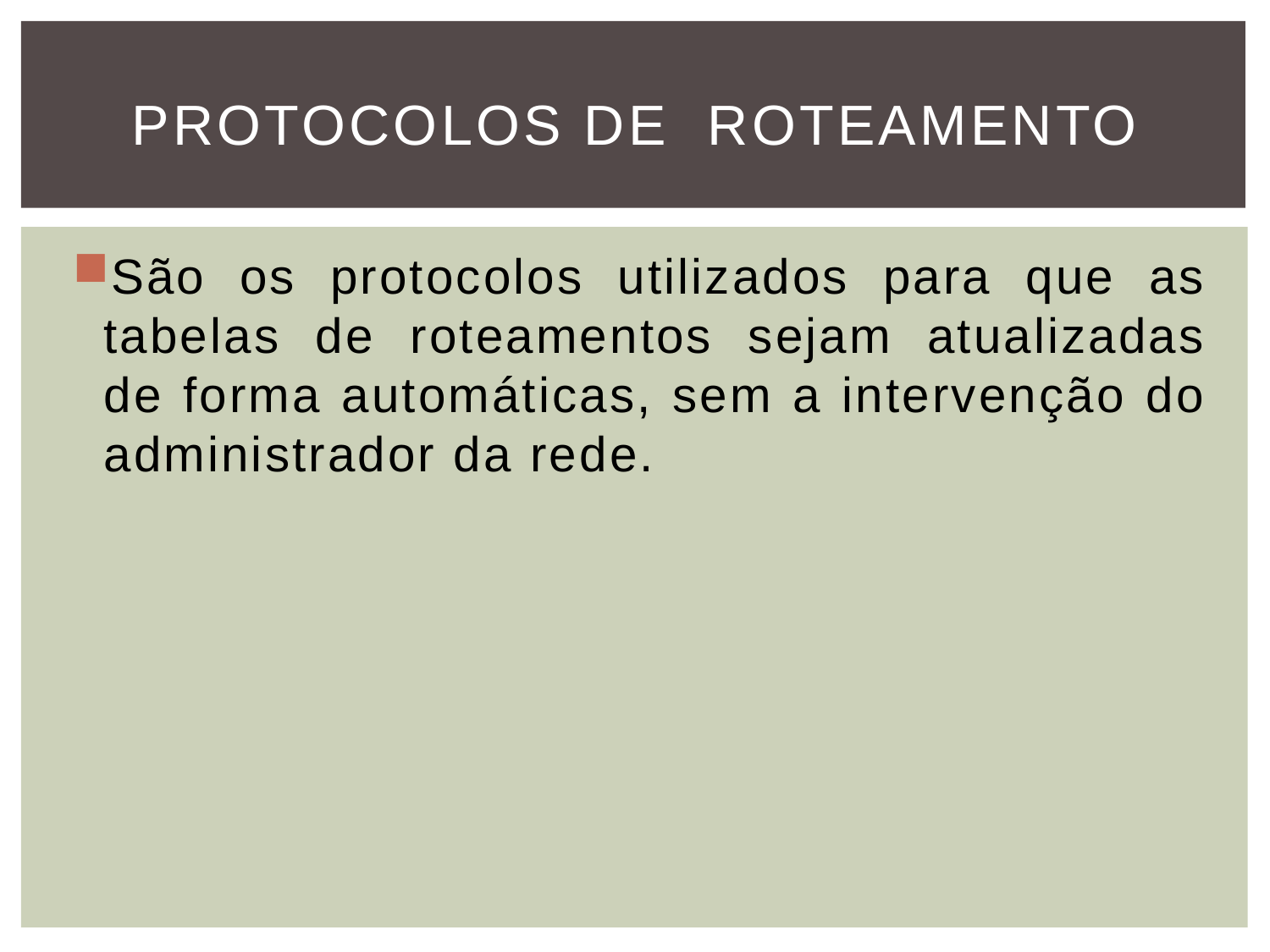

# PROTOCOLOS DE  ROTEAMENTO
São os protocolos utilizados para que as tabelas de roteamentos sejam atualizadas de forma automáticas, sem a intervenção do administrador da rede.